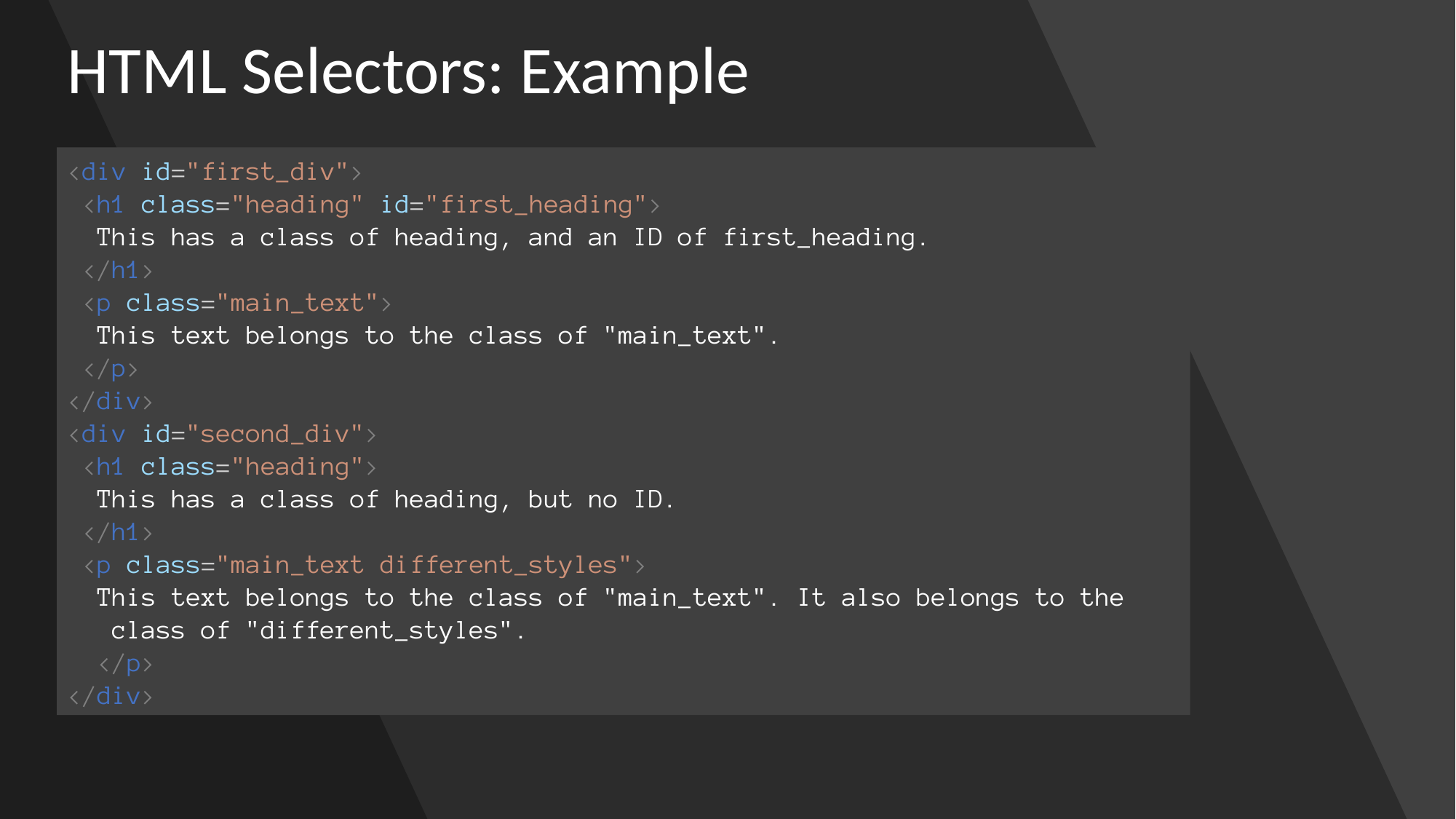

HTML Selectors: Example
<div id="first_div">
 <h1 class="heading" id="first_heading">
  This has a class of heading, and an ID of first_heading.
 </h1>
 <p class="main_text">
  This text belongs to the class of "main_text".
 </p>
</div>
<div id="second_div">
 <h1 class="heading">
  This has a class of heading, but no ID.
 </h1>
 <p class="main_text different_styles">
  This text belongs to the class of "main_text". It also belongs to the
   class of "different_styles".
  </p>
</div>